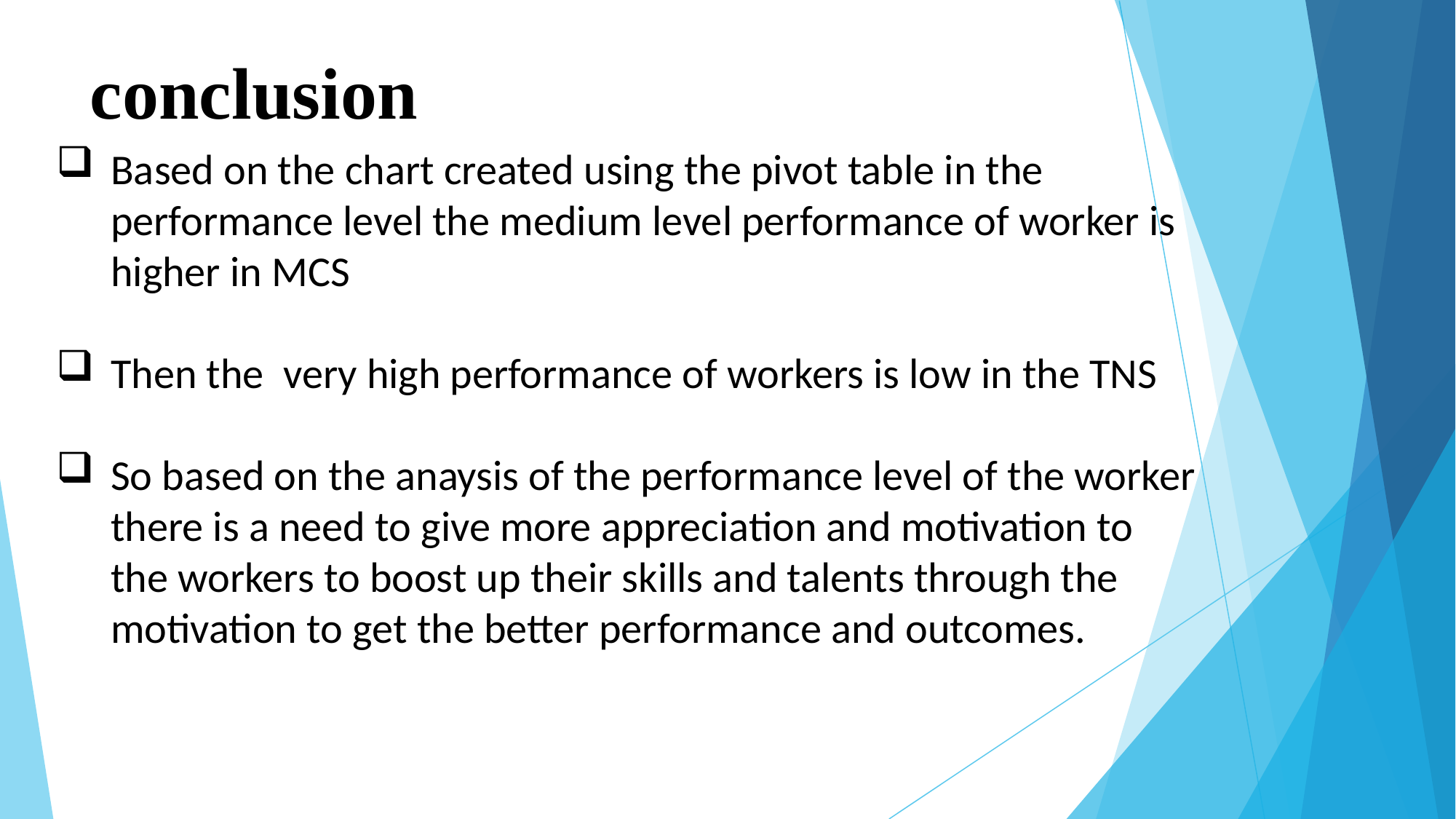

# conclusion
Based on the chart created using the pivot table in the performance level the medium level performance of worker is higher in MCS

Then the  very high performance of workers is low in the TNS

So based on the anaysis of the performance level of the worker there is a need to give more appreciation and motivation to the workers to boost up their skills and talents through the motivation to get the better performance and outcomes.